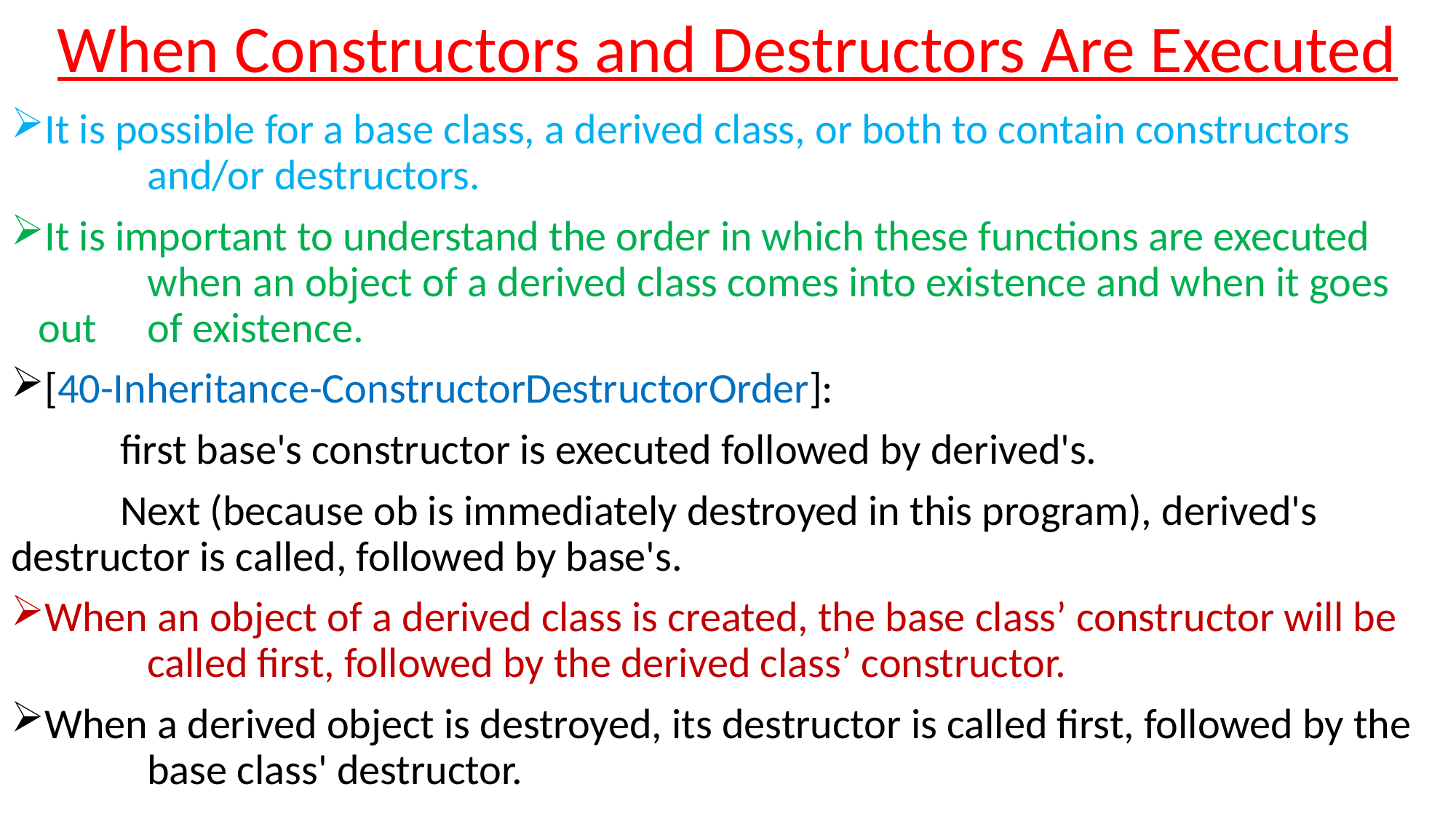

# When Constructors and Destructors Are Executed
It is possible for a base class, a derived class, or both to contain constructors 	and/or destructors.
It is important to understand the order in which these functions are executed 	when an object of a derived class comes into existence and when it goes out 	of existence.
[40-Inheritance-ConstructorDestructorOrder]:
	first base's constructor is executed followed by derived's.
	Next (because ob is immediately destroyed in this program), derived's 	destructor is called, followed by base's.
When an object of a derived class is created, the base class’ constructor will be 	called first, followed by the derived class’ constructor.
When a derived object is destroyed, its destructor is called first, followed by the 	base class' destructor.